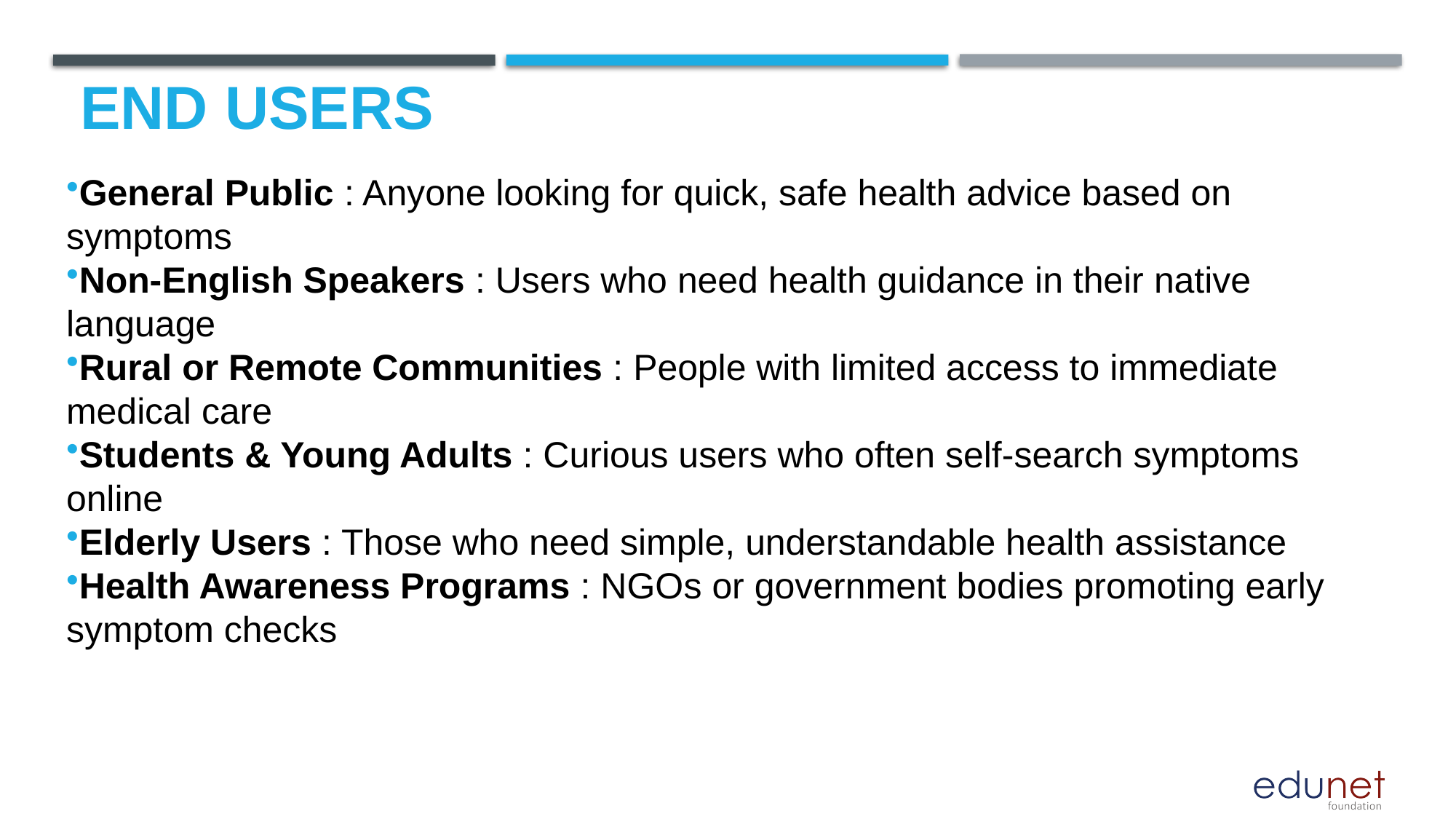

# End users
General Public : Anyone looking for quick, safe health advice based on symptoms
Non-English Speakers : Users who need health guidance in their native language
Rural or Remote Communities : People with limited access to immediate medical care
Students & Young Adults : Curious users who often self-search symptoms online
Elderly Users : Those who need simple, understandable health assistance
Health Awareness Programs : NGOs or government bodies promoting early symptom checks